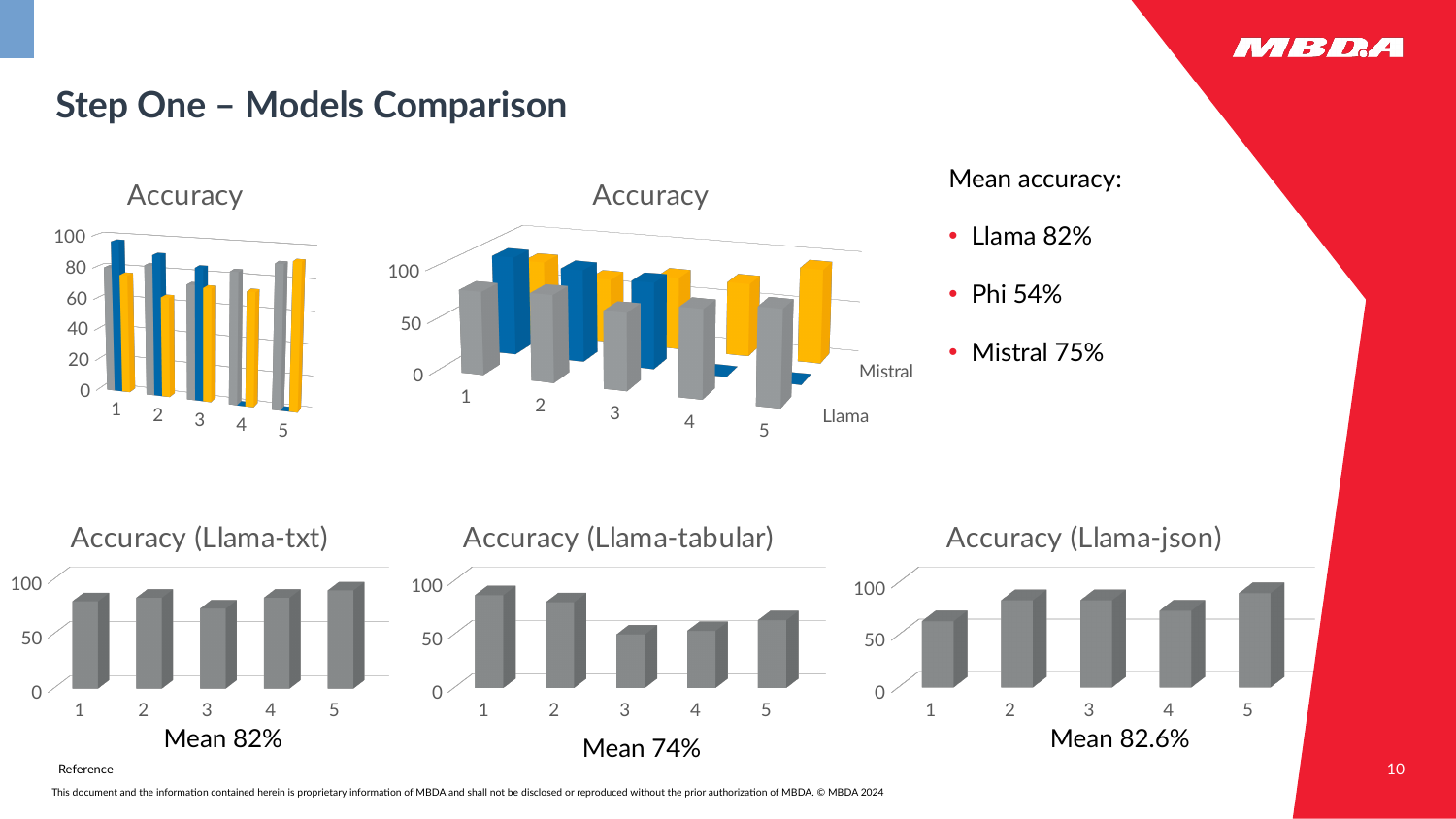

# Step One – Models Comparison
Mean accuracy:
Llama 82%
Phi 54%
Mistral 75%

[unsupported chart]

[unsupported chart]

[unsupported chart]

[unsupported chart]

[unsupported chart]

Mean 82%
Mean 82.6%
Mean 74%
10
Reference